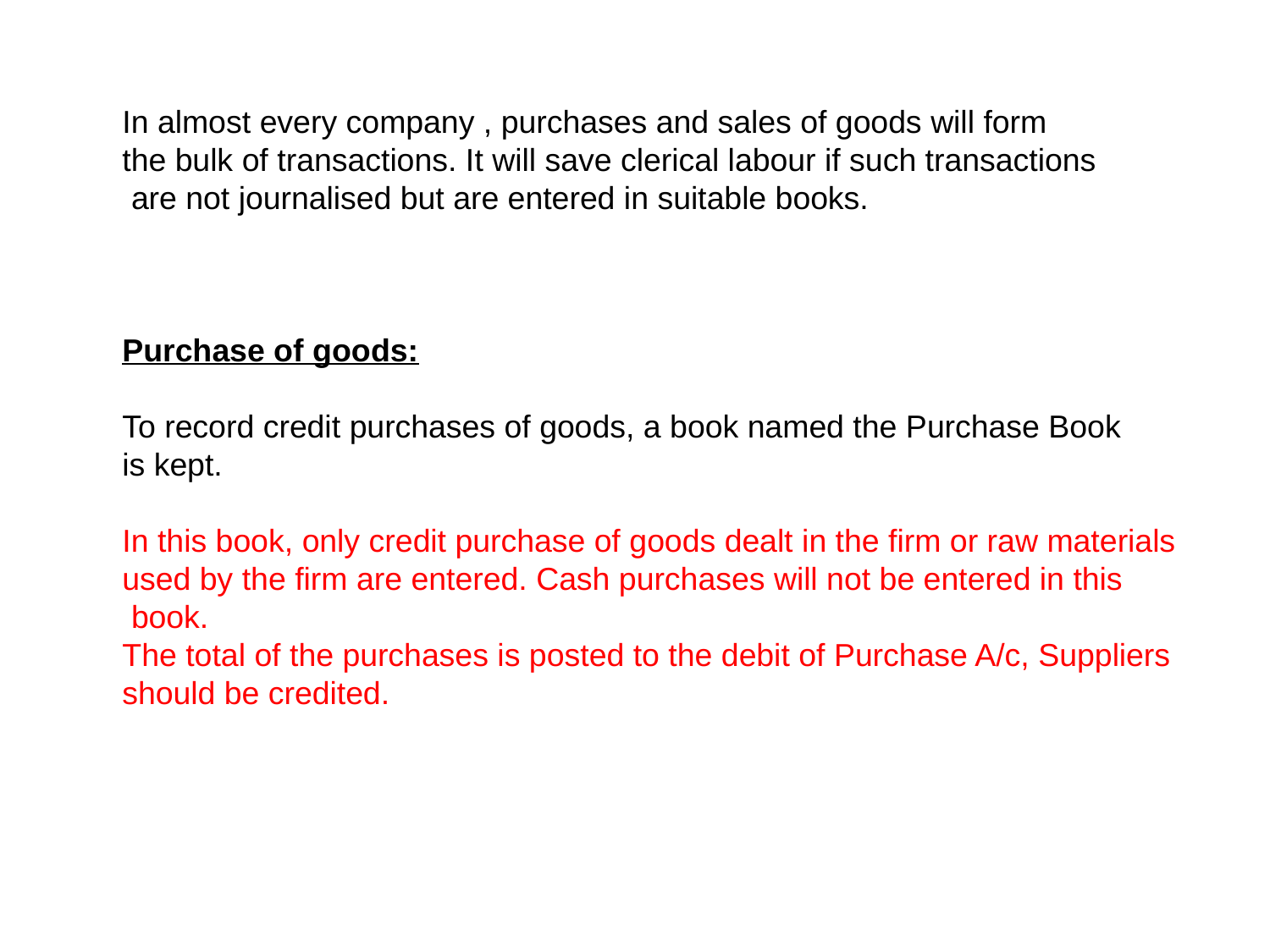

In almost every company , purchases and sales of goods will form
the bulk of transactions. It will save clerical labour if such transactions
 are not journalised but are entered in suitable books.

Purchase of goods:

To record credit purchases of goods, a book named the Purchase Book
is kept.

In this book, only credit purchase of goods dealt in the firm or raw materials
used by the firm are entered. Cash purchases will not be entered in this
 book.
The total of the purchases is posted to the debit of Purchase A/c, Suppliers
should be credited.